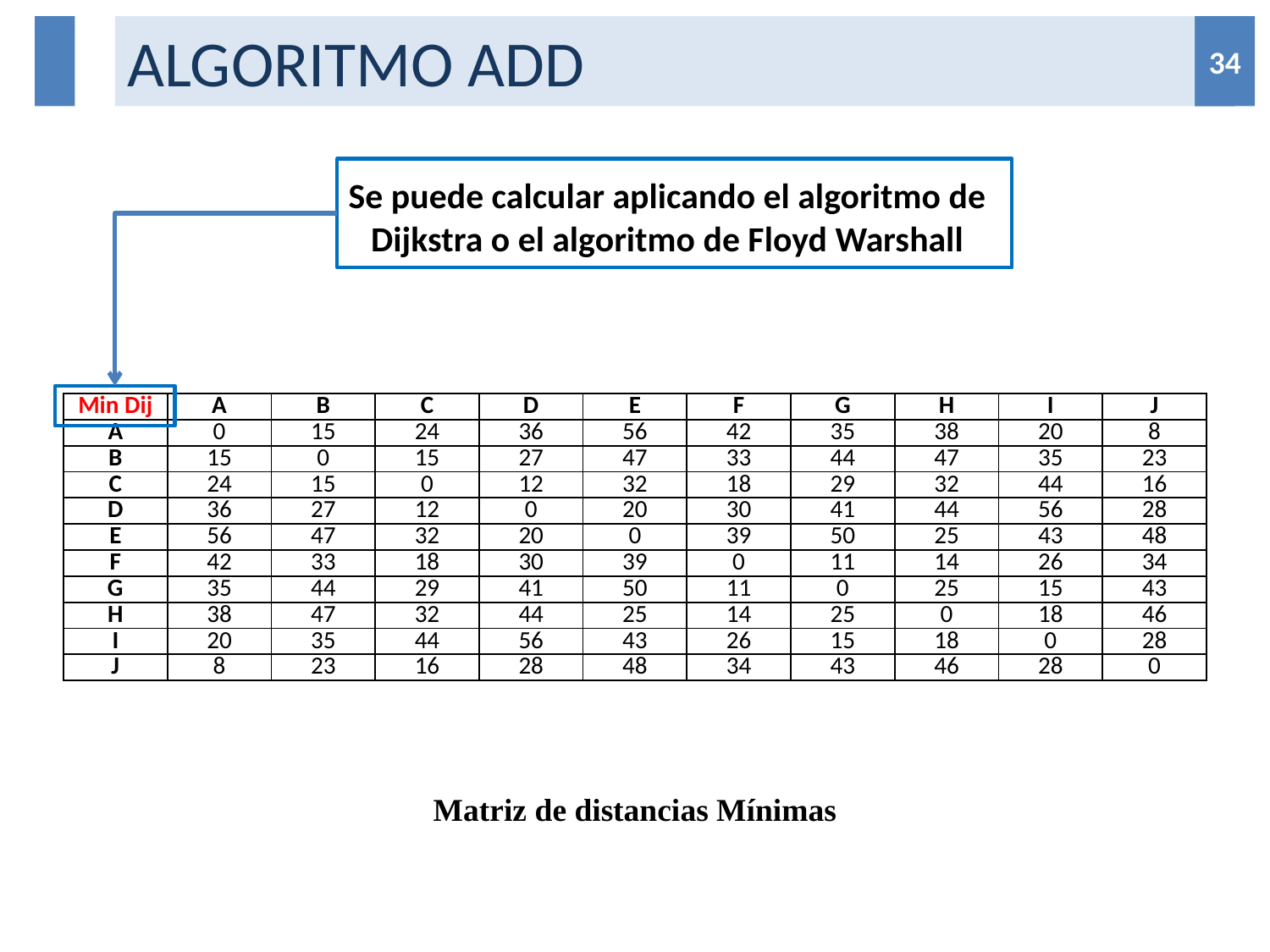

# ALGORITMO ADD
34
34
Se puede calcular aplicando el algoritmo de Dijkstra o el algoritmo de Floyd Warshall

| Min Dij | A | B | C | D | E | F | G | H | I | J |
| --- | --- | --- | --- | --- | --- | --- | --- | --- | --- | --- |
| A | 0 | 15 | 24 | 36 | 56 | 42 | 35 | 38 | 20 | 8 |
| B | 15 | 0 | 15 | 27 | 47 | 33 | 44 | 47 | 35 | 23 |
| C | 24 | 15 | 0 | 12 | 32 | 18 | 29 | 32 | 44 | 16 |
| D | 36 | 27 | 12 | 0 | 20 | 30 | 41 | 44 | 56 | 28 |
| E | 56 | 47 | 32 | 20 | 0 | 39 | 50 | 25 | 43 | 48 |
| F | 42 | 33 | 18 | 30 | 39 | 0 | 11 | 14 | 26 | 34 |
| G | 35 | 44 | 29 | 41 | 50 | 11 | 0 | 25 | 15 | 43 |
| H | 38 | 47 | 32 | 44 | 25 | 14 | 25 | 0 | 18 | 46 |
| I | 20 | 35 | 44 | 56 | 43 | 26 | 15 | 18 | 0 | 28 |
| J | 8 | 23 | 16 | 28 | 48 | 34 | 43 | 46 | 28 | 0 |
Matriz de distancias Mínimas